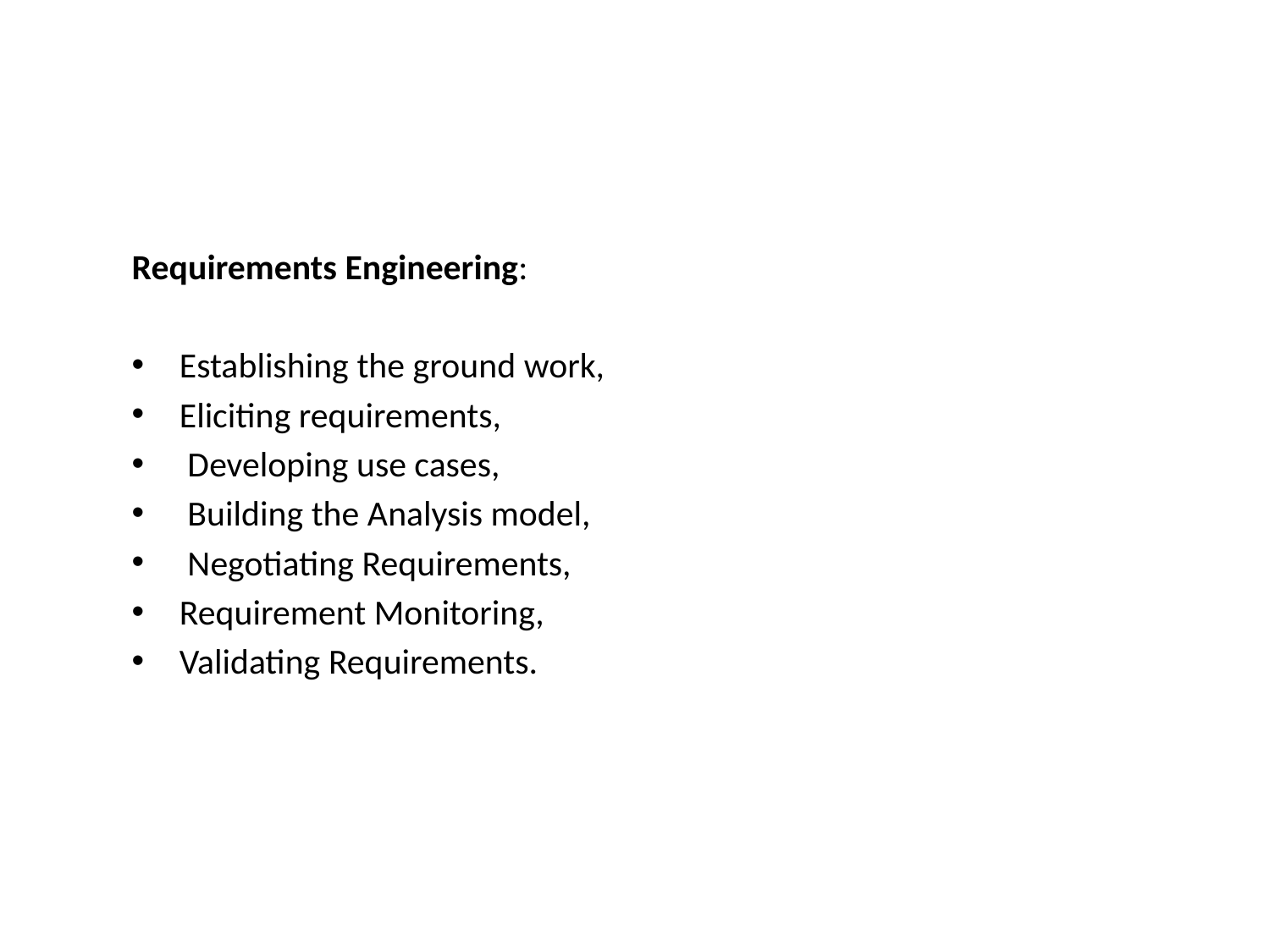

Requirements Engineering:

Establishing the ground work,
Eliciting requirements,
 Developing use cases,
 Building the Analysis model,
 Negotiating Requirements,
Requirement Monitoring,
Validating Requirements.